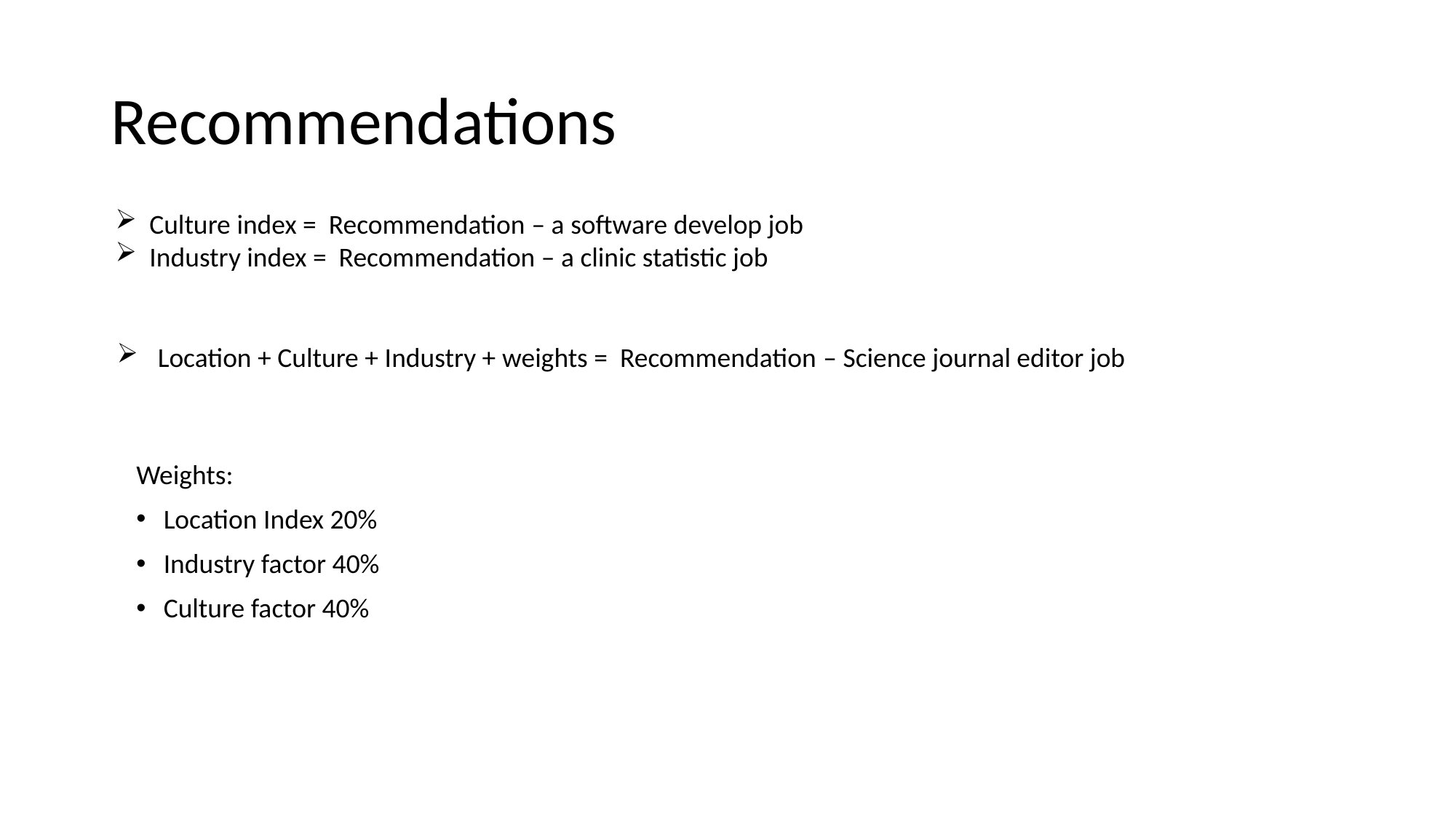

# Recommendations
Culture index =  Recommendation – a software develop job
Industry index =  Recommendation – a clinic statistic job
Location + Culture + Industry + weights =  Recommendation – Science journal editor job
Weights:
Location Index 20%
Industry factor 40%
Culture factor 40%